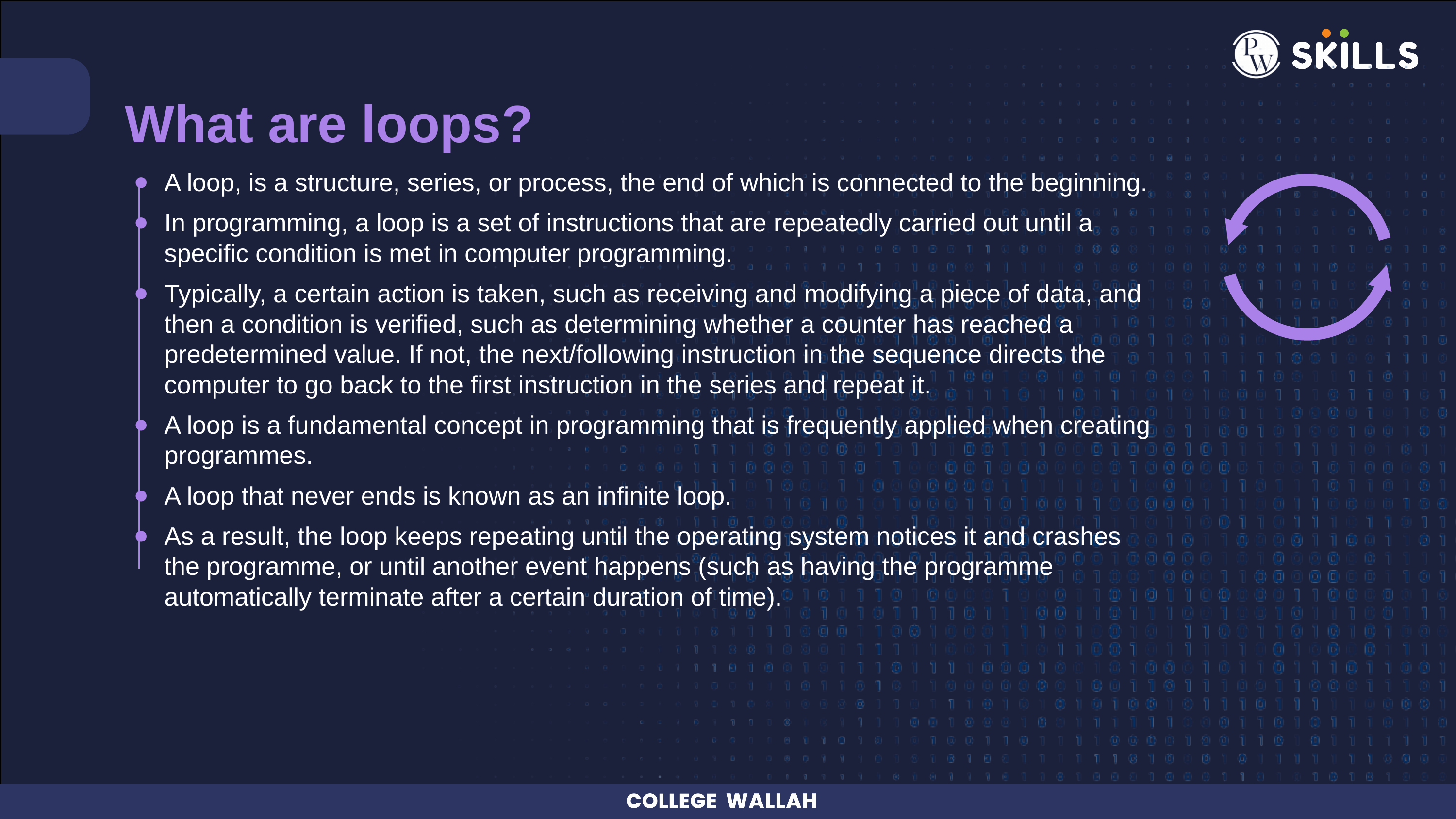

What are loops?
A loop, is a structure, series, or process, the end of which is connected to the beginning.
In programming, a loop is a set of instructions that are repeatedly carried out until a specific condition is met in computer programming.
Typically, a certain action is taken, such as receiving and modifying a piece of data, and then a condition is verified, such as determining whether a counter has reached a predetermined value. If not, the next/following instruction in the sequence directs the computer to go back to the first instruction in the series and repeat it.
A loop is a fundamental concept in programming that is frequently applied when creating programmes.
A loop that never ends is known as an infinite loop.
As a result, the loop keeps repeating until the operating system notices it and crashes the programme, or until another event happens (such as having the programme automatically terminate after a certain duration of time).